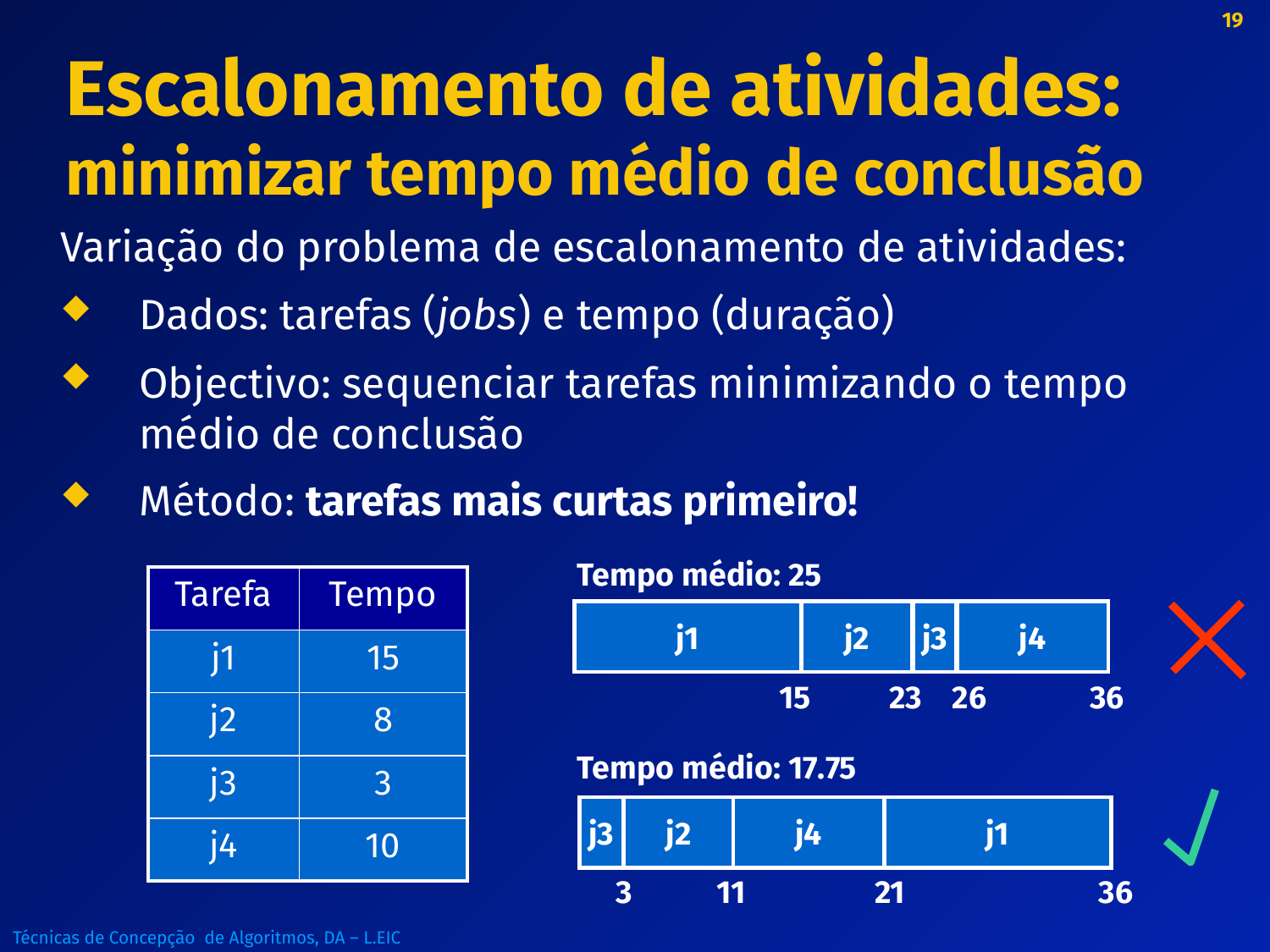

# Escalonamento de atividades: minimizar tempo médio de conclusão
Variação do problema de escalonamento de atividades:
Dados: tarefas (jobs) e tempo (duração)
Objectivo: sequenciar tarefas minimizando o tempo médio de conclusão
Método: tarefas mais curtas primeiro!
Tempo médio: 25
| Tarefa | Tempo |
| --- | --- |
| j1 | 15 |
| j2 | 8 |
| j3 | 3 |
| j4 | 10 |
j1
j2
j3
j4

15
23
26
36
Tempo médio: 17.75

j3
j2
j4
j1
3
11
21
36